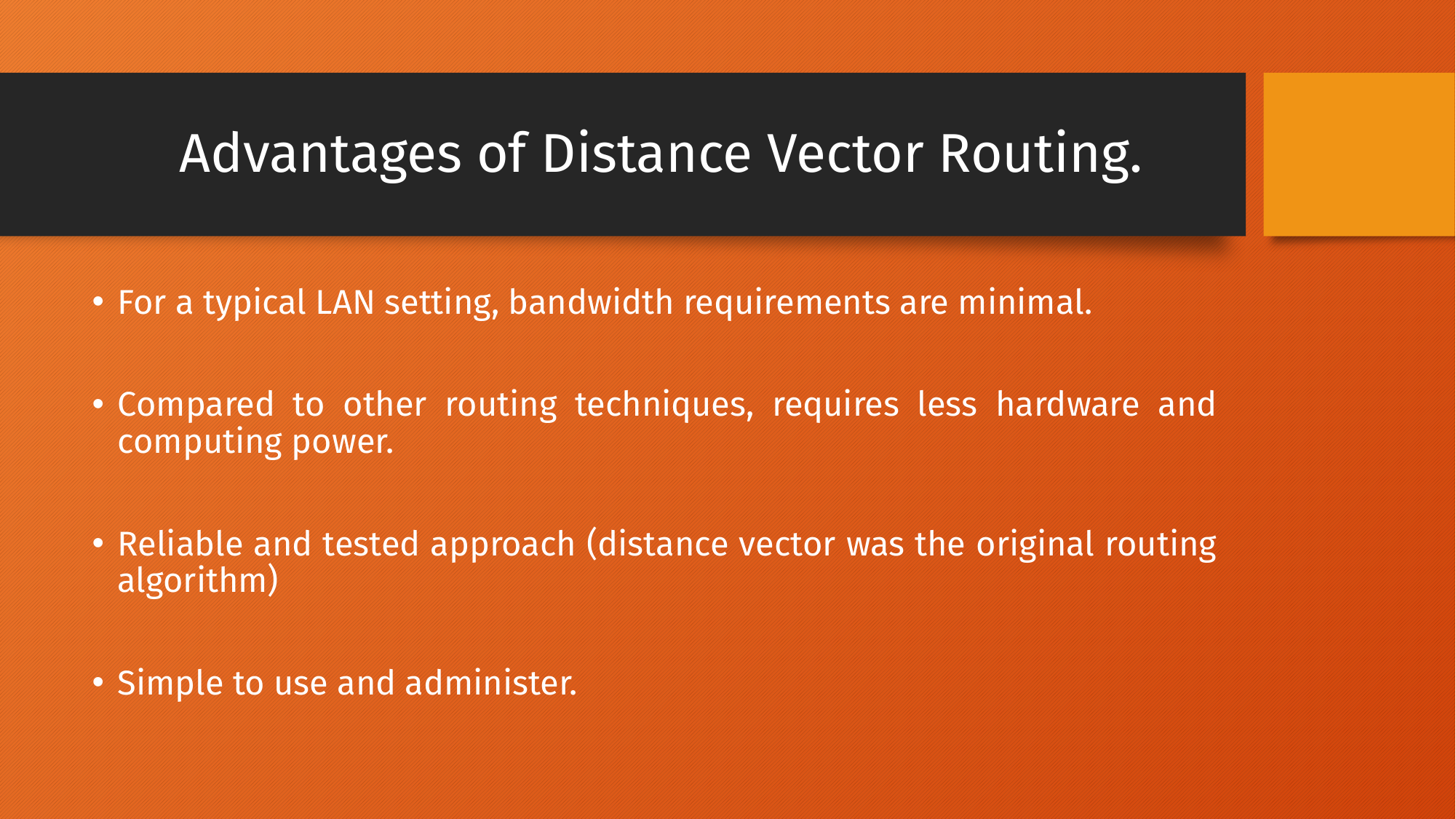

# Advantages of Distance Vector Routing.
For a typical LAN setting, bandwidth requirements are minimal.

Compared to other routing techniques, requires less hardware and computing power.

Reliable and tested approach (distance vector was the original routing algorithm)

Simple to use and administer.